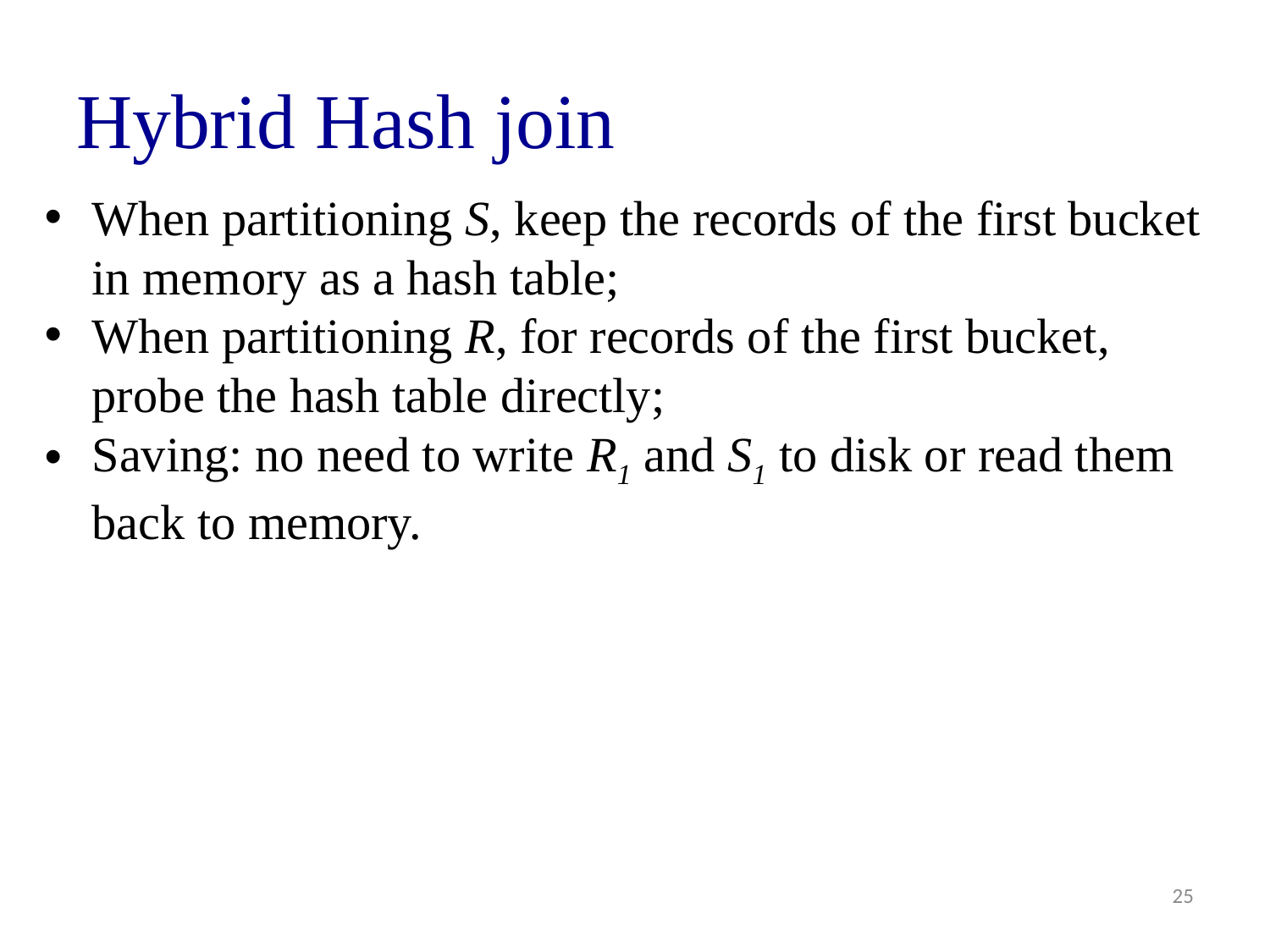

# Hybrid Hash join
When partitioning S, keep the records of the first bucket in memory as a hash table;
When partitioning R, for records of the first bucket, probe the hash table directly;
Saving: no need to write R1 and S1 to disk or read them back to memory.

25